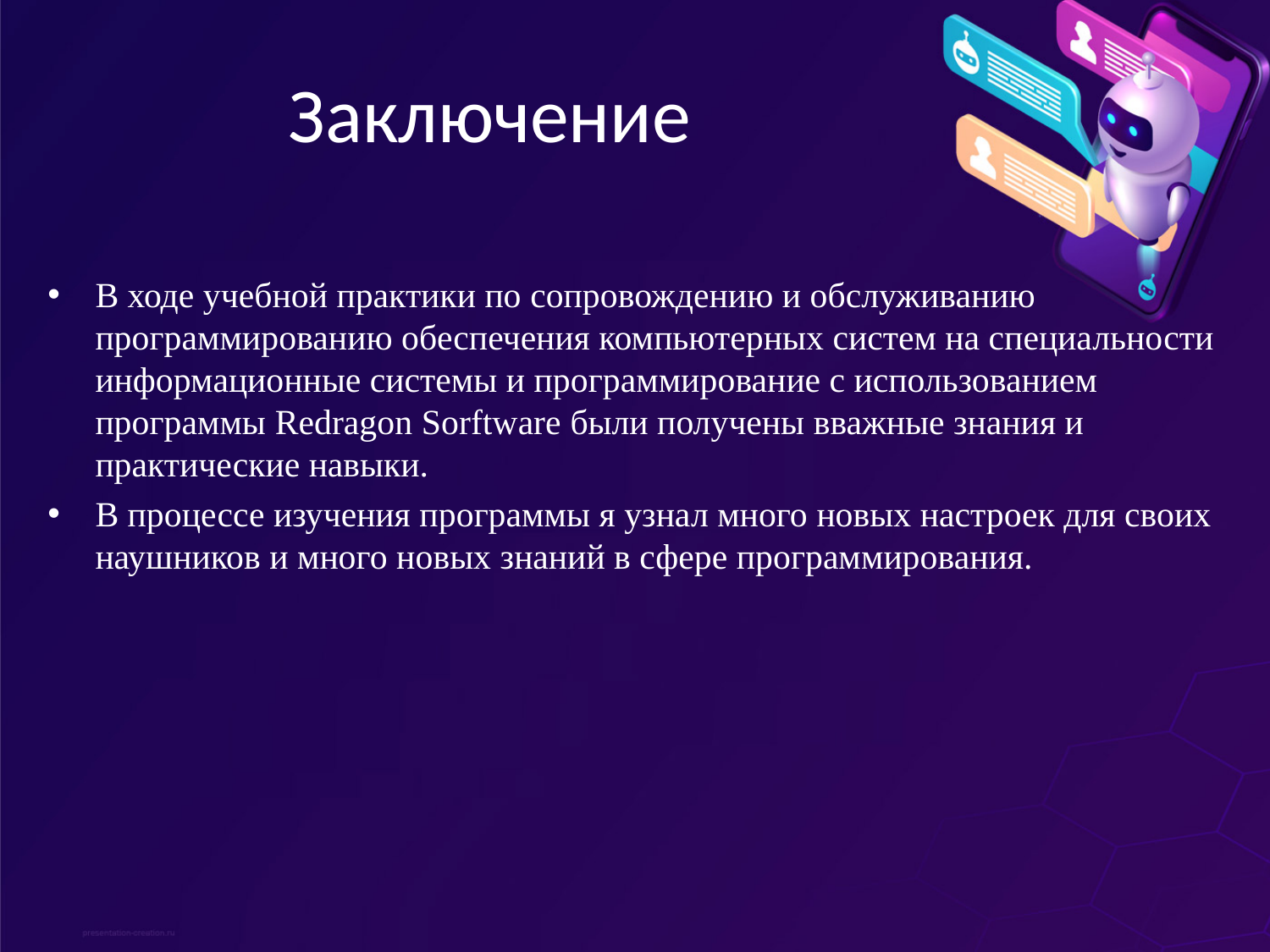

# Заключение
В ходе учебной практики по сопровождению и обслуживанию программированию обеспечения компьютерных систем на специальности информационные системы и программирование с использованием программы Redragon Sorftware были получены вважные знания и практические навыки.
В процессе изучения программы я узнал много новых настроек для своих наушников и много новых знаний в сфере программирования.